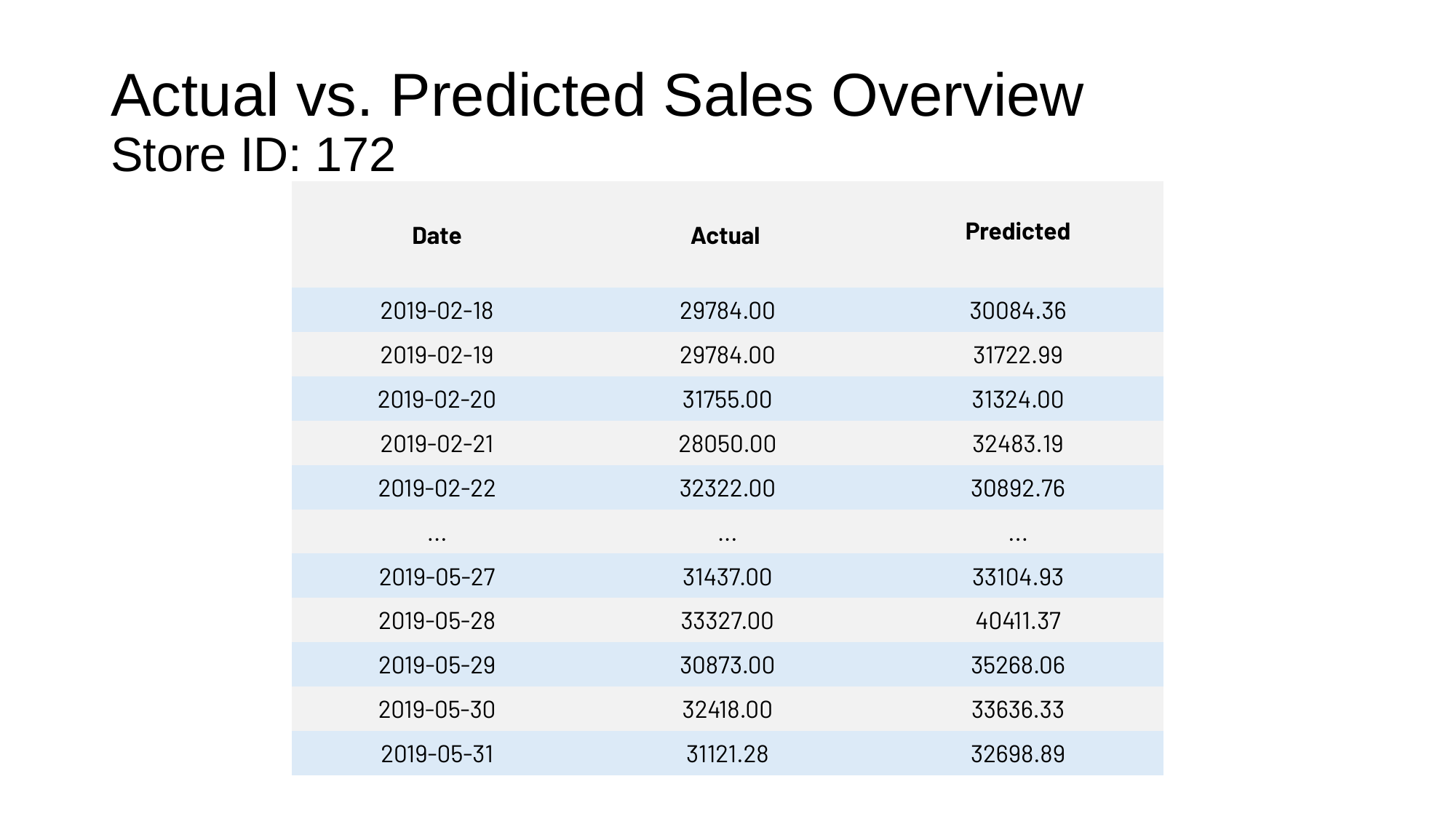

# Actual vs. Predicted Sales Overview Store ID: 172
| Date | Actual | Predicted |
| --- | --- | --- |
| 2019-02-18 | 29784.00 | 30084.36 |
| 2019-02-19 | 29784.00 | 31722.99 |
| 2019-02-20 | 31755.00 | 31324.00 |
| 2019-02-21 | 28050.00 | 32483.19 |
| 2019-02-22 | 32322.00 | 30892.76 |
| ... | ... | ... |
| 2019-05-27 | 31437.00 | 33104.93 |
| 2019-05-28 | 33327.00 | 40411.37 |
| 2019-05-29 | 30873.00 | 35268.06 |
| 2019-05-30 | 32418.00 | 33636.33 |
| 2019-05-31 | 31121.28 | 32698.89 |